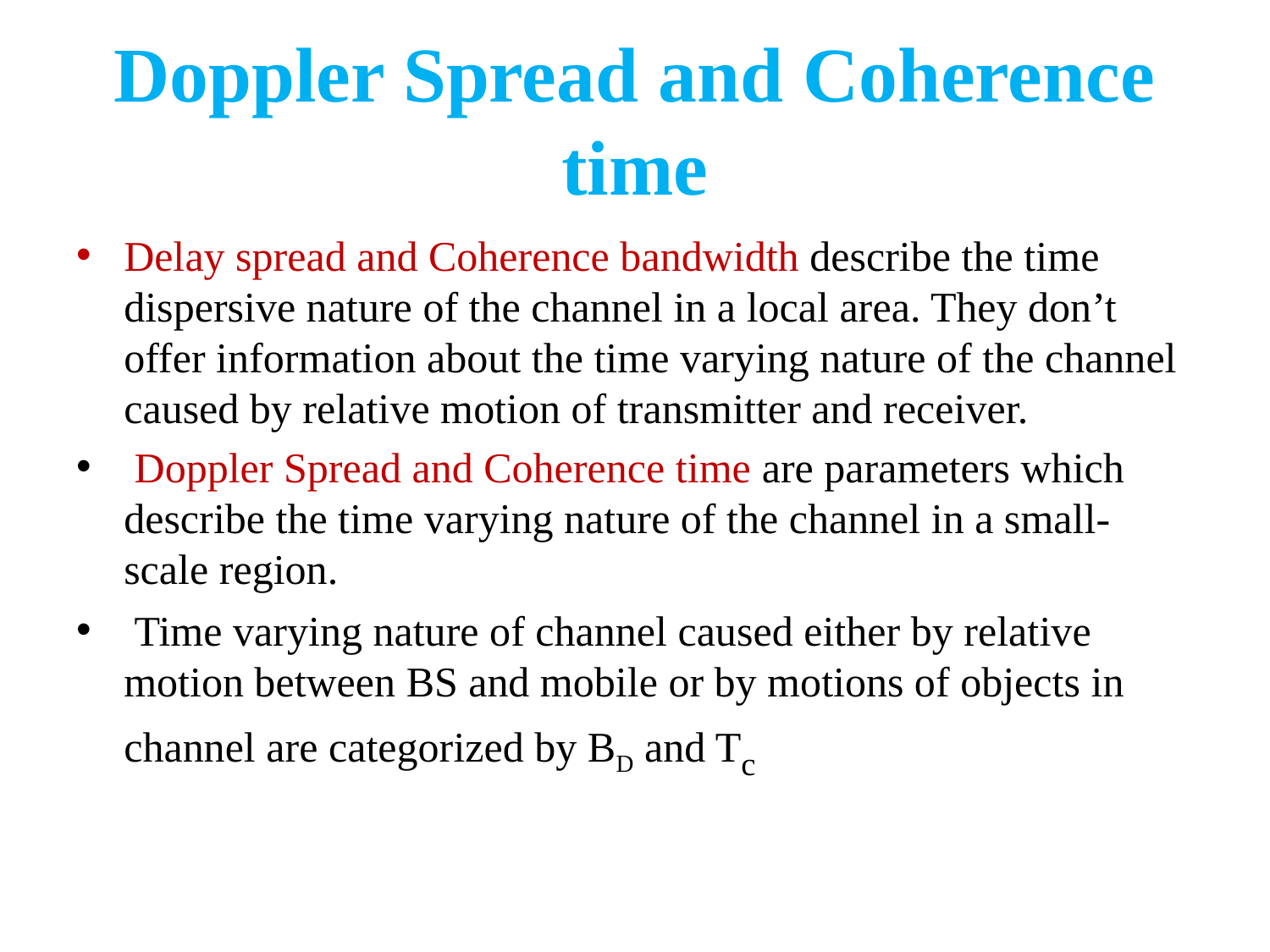

# Doppler Spread and Coherence time
Delay spread and Coherence bandwidth describe the time dispersive nature of the channel in a local area. They don’t offer information about the time varying nature of the channel caused by relative motion of transmitter and receiver.
 Doppler Spread and Coherence time are parameters which describe the time varying nature of the channel in a small-scale region.
 Time varying nature of channel caused either by relative motion between BS and mobile or by motions of objects in channel are categorized by BD and Tc